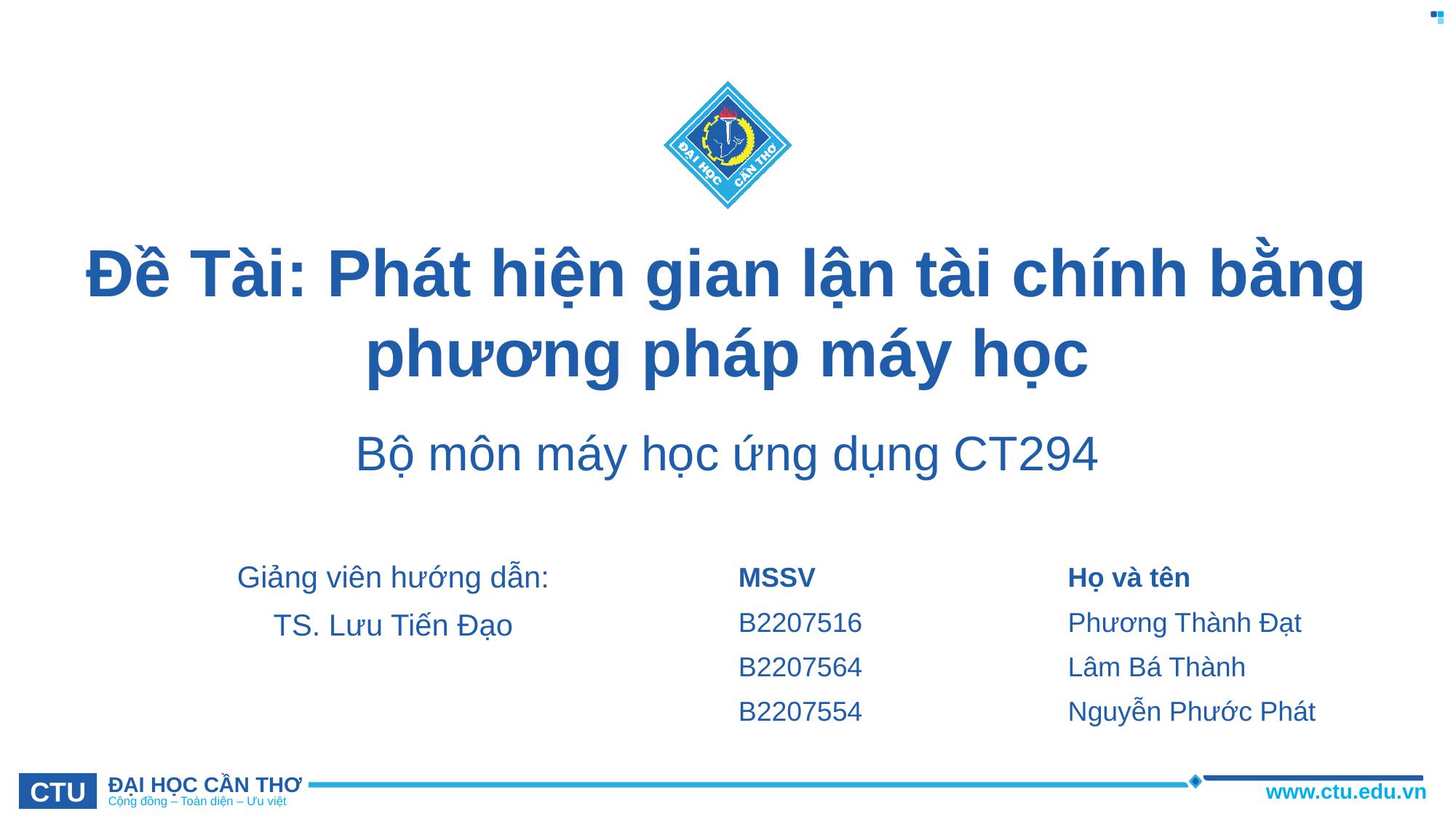

# Đề Tài: Phát hiện gian lận tài chính bằng phương pháp máy học
Bộ môn máy học ứng dụng CT294
Giảng viên hướng dẫn:
TS. Lưu Tiến Đạo
| MSSV | Họ và tên |
| --- | --- |
| B2207516 | Phương Thành Đạt |
| B2207564 | Lâm Bá Thành |
| B2207554 | Nguyễn Phước Phát |